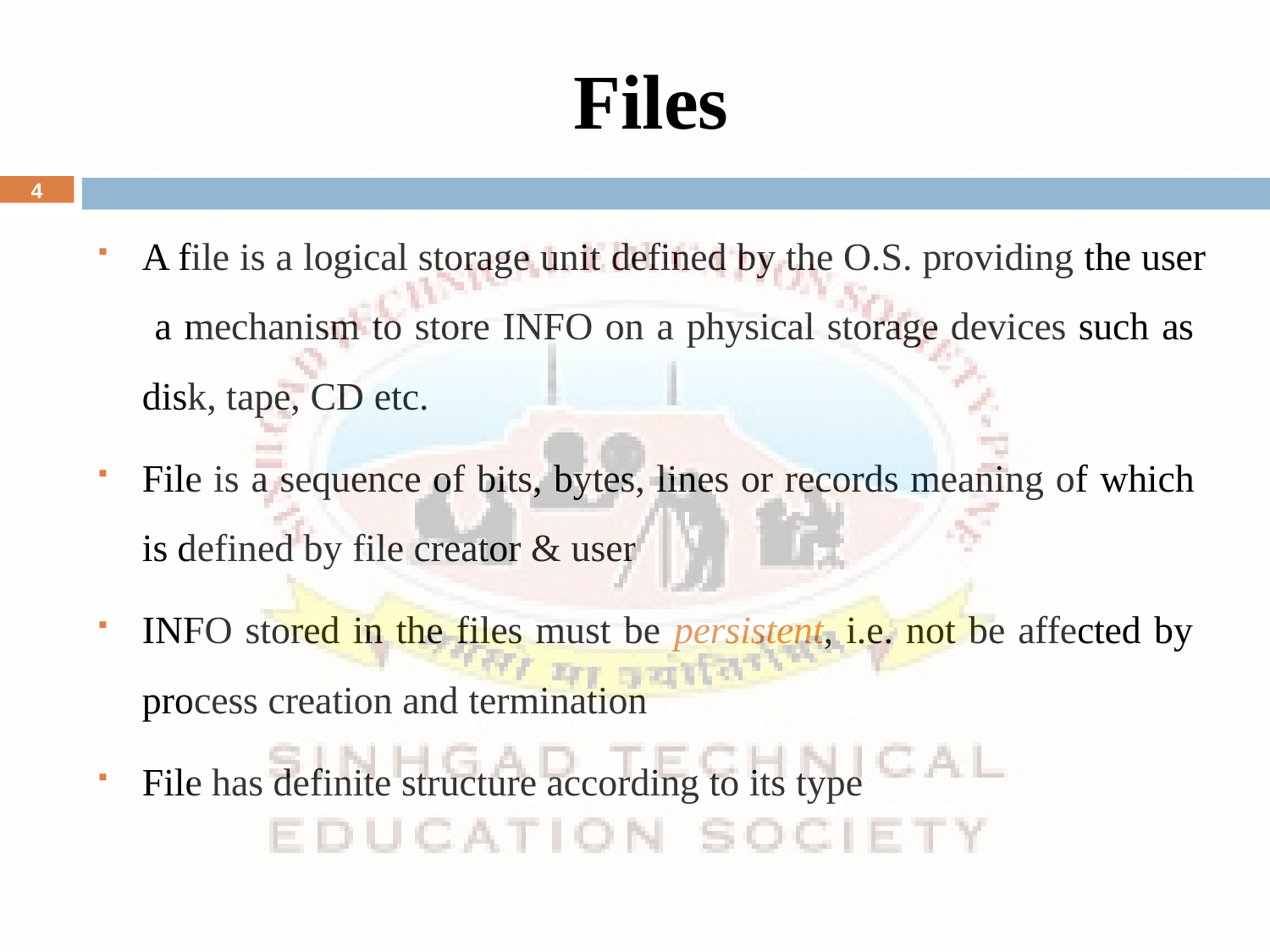

# Files

4

A file is a logical storage unit defined by the O.S. providing the user  a mechanism to store INFO on a physical storage devices such as  disk, tape, CD etc.
File is a sequence of bits, bytes, lines or records meaning of which  is defined by file creator & user
INFO stored in the files must be persistent, i.e. not be affected by  process creation and termination
File has definite structure according to its type